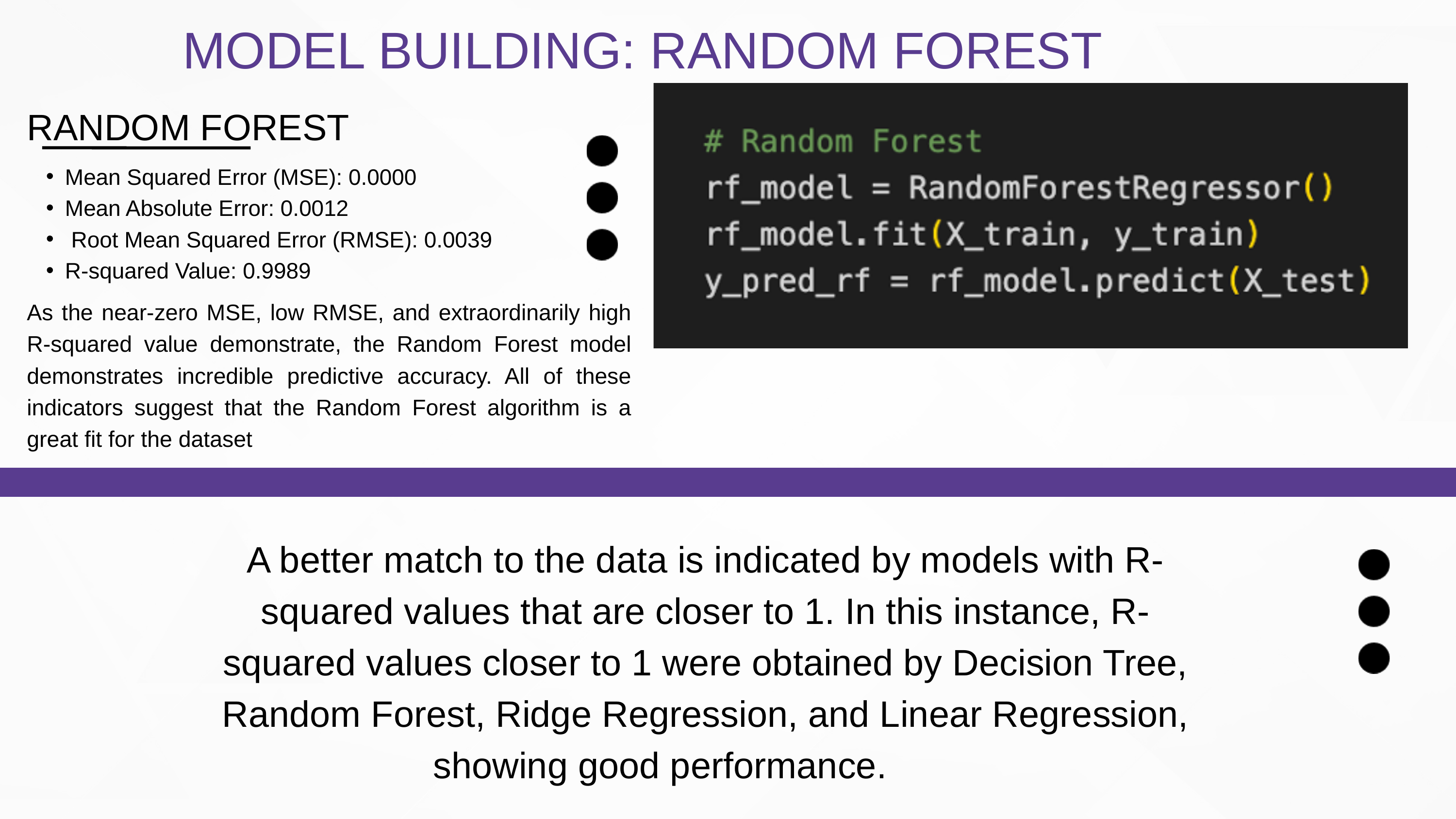

MODEL BUILDING: RANDOM FOREST

RANDOM FOREST

Mean Squared Error (MSE): 0.0000
Mean Absolute Error: 0.0012
 Root Mean Squared Error (RMSE): 0.0039
R-squared Value: 0.9989

As the near-zero MSE, low RMSE, and extraordinarily high R-squared value demonstrate, the Random Forest model demonstrates incredible predictive accuracy. All of these indicators suggest that the Random Forest algorithm is a great fit for the dataset
A better match to the data is indicated by models with R-squared values that are closer to 1. In this instance, R-squared values closer to 1 were obtained by Decision Tree, Random Forest, Ridge Regression, and Linear Regression, showing good performance.